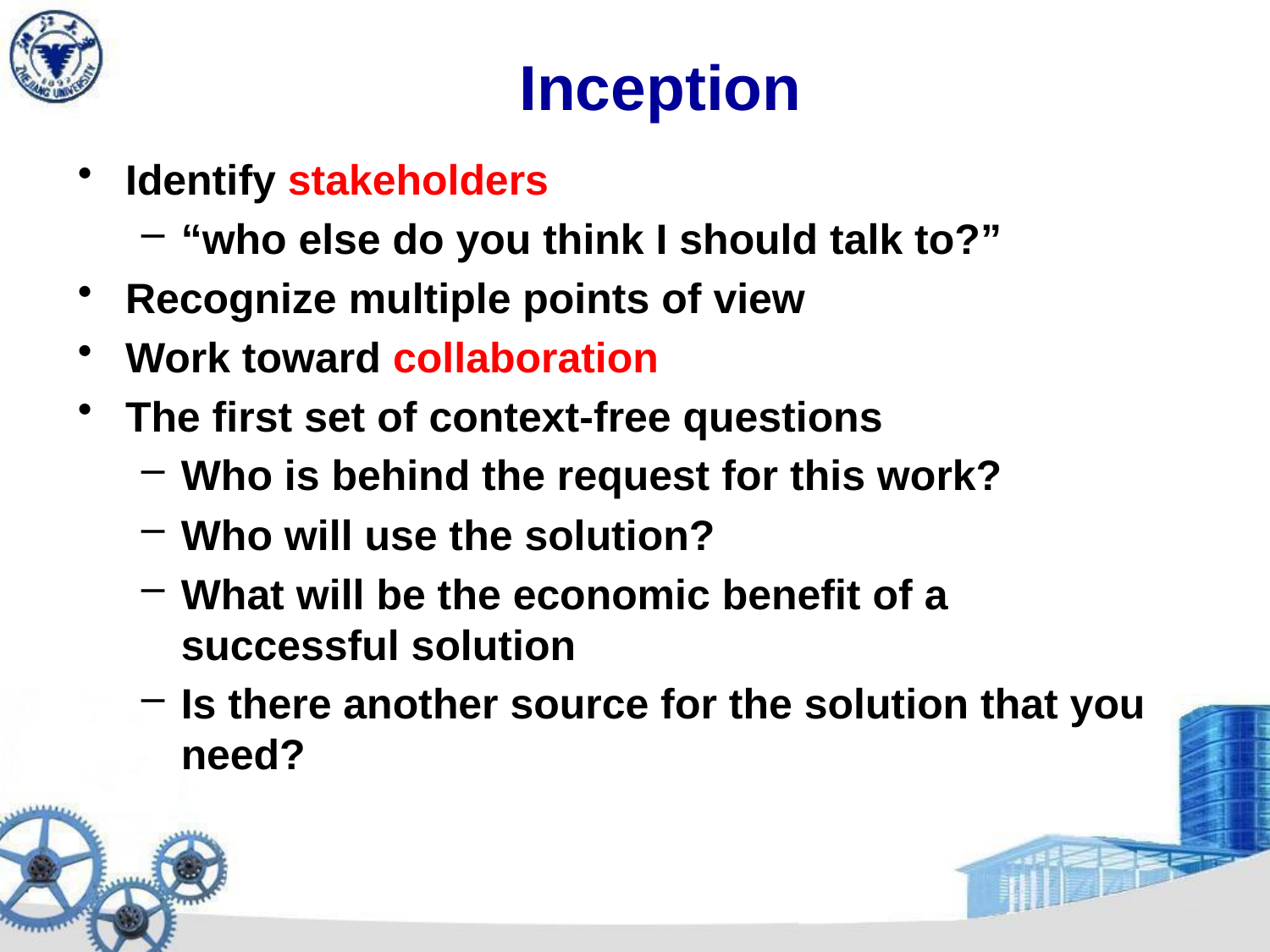

# Inception
Identify stakeholders
“who else do you think I should talk to?”
Recognize multiple points of view
Work toward collaboration
The first set of context-free questions
Who is behind the request for this work?
Who will use the solution?
What will be the economic benefit of a successful solution
Is there another source for the solution that you need?